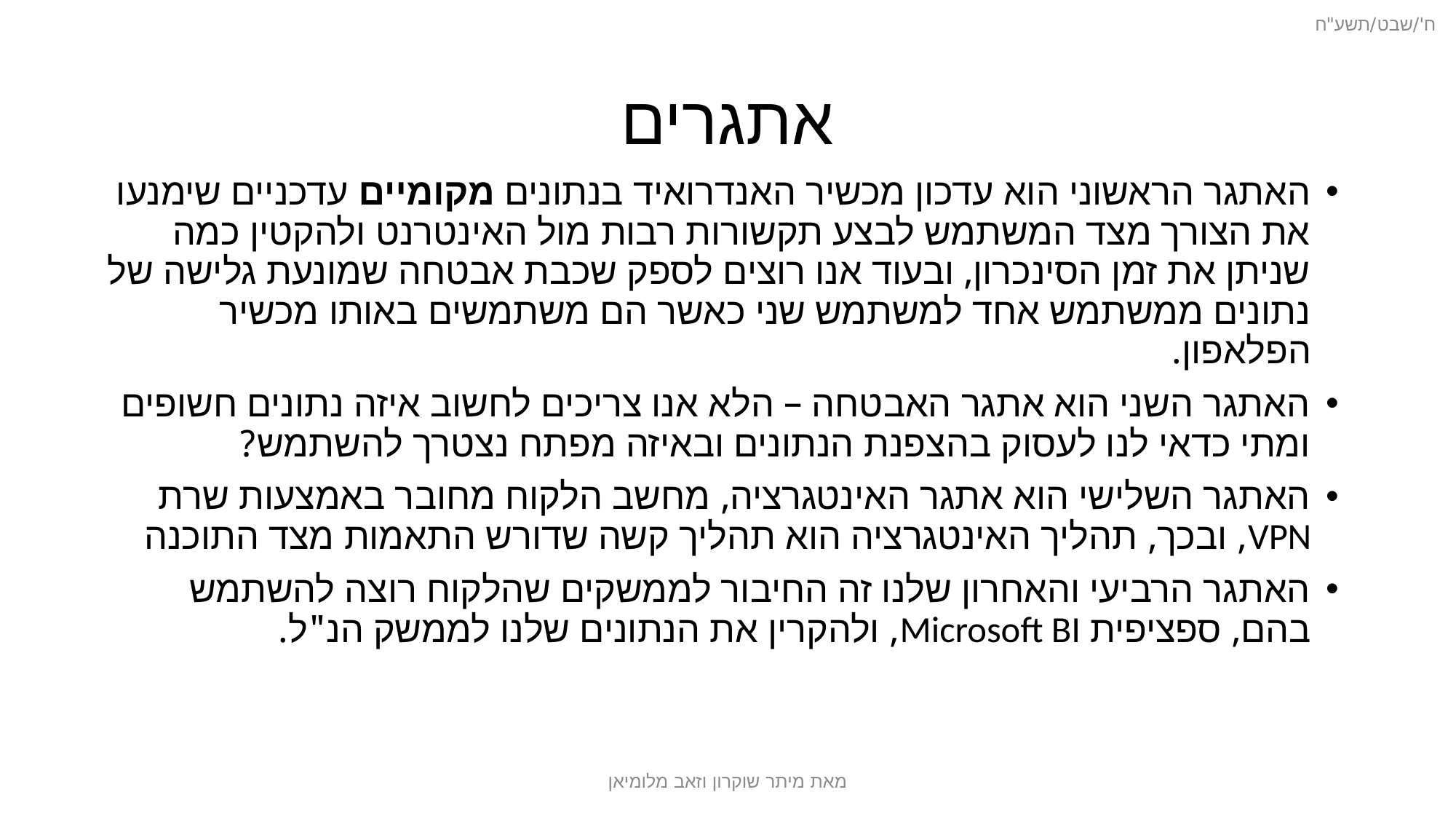

ח'/שבט/תשע"ח
# אתגרים
האתגר הראשוני הוא עדכון מכשיר האנדרואיד בנתונים מקומיים עדכניים שימנעו את הצורך מצד המשתמש לבצע תקשורות רבות מול האינטרנט ולהקטין כמה שניתן את זמן הסינכרון, ובעוד אנו רוצים לספק שכבת אבטחה שמונעת גלישה של נתונים ממשתמש אחד למשתמש שני כאשר הם משתמשים באותו מכשיר הפלאפון.
האתגר השני הוא אתגר האבטחה – הלא אנו צריכים לחשוב איזה נתונים חשופים ומתי כדאי לנו לעסוק בהצפנת הנתונים ובאיזה מפתח נצטרך להשתמש?
האתגר השלישי הוא אתגר האינטגרציה, מחשב הלקוח מחובר באמצעות שרת VPN, ובכך, תהליך האינטגרציה הוא תהליך קשה שדורש התאמות מצד התוכנה
האתגר הרביעי והאחרון שלנו זה החיבור לממשקים שהלקוח רוצה להשתמש בהם, ספציפית Microsoft BI, ולהקרין את הנתונים שלנו לממשק הנ"ל.
מאת מיתר שוקרון וזאב מלומיאן